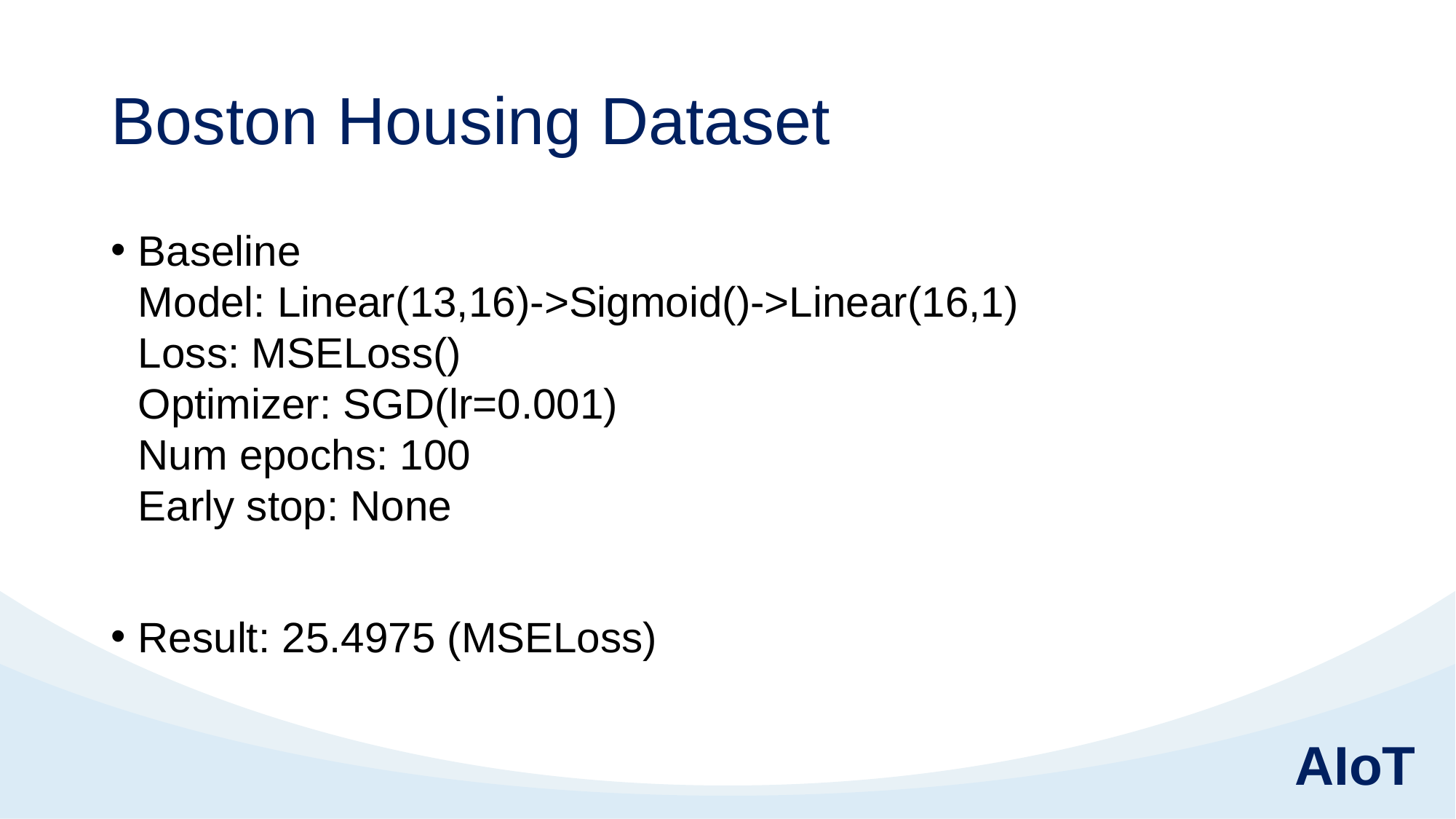

# Boston Housing Dataset
Baseline
Model: Linear(13,16)->Sigmoid()->Linear(16,1)
Loss: MSELoss()
Optimizer: SGD(lr=0.001)
Num epochs: 100
Early stop: None

Result: 25.4975 (MSELoss)